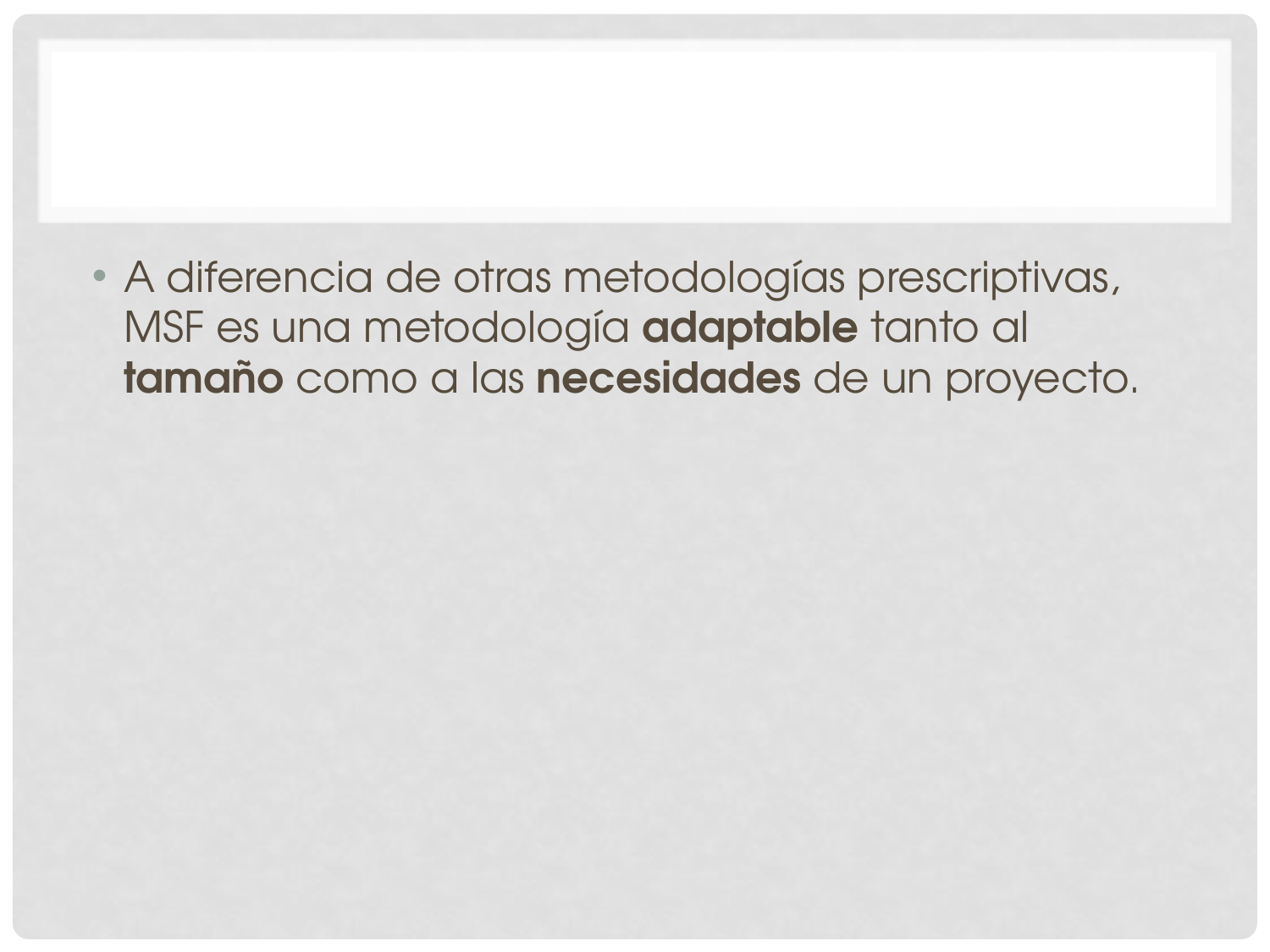

#
A diferencia de otras metodologías prescriptivas, MSF es una metodología adaptable tanto al tamaño como a las necesidades de un proyecto.